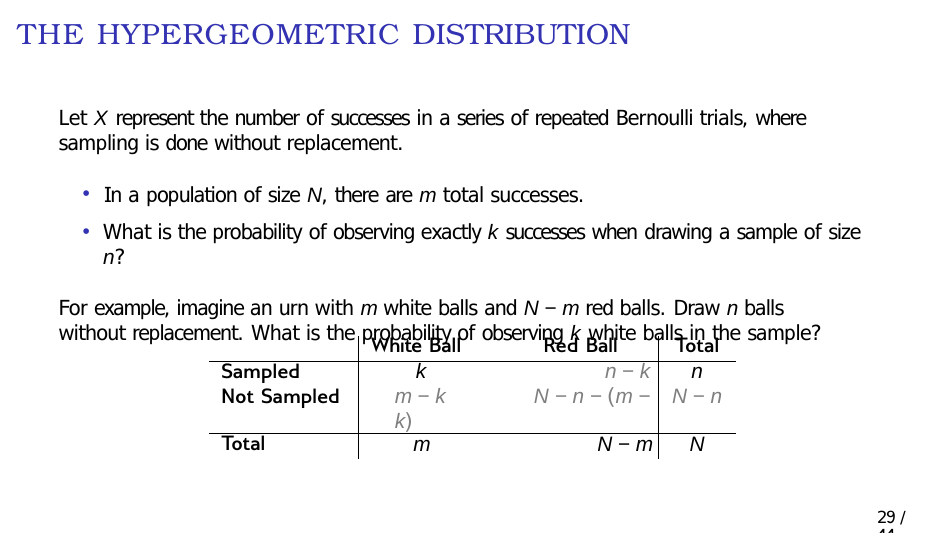

# The hypergeometric distribution
Let X represent the number of successes in a series of repeated Bernoulli trials, where sampling is done without replacement.

In a population of size N, there are m total successes.
What is the probability of observing exactly k successes when drawing a sample of size n?

For example, imagine an urn with m white balls and N − m red balls. Draw n balls without replacement. What is the probability of observing k white balls in the sample?
|  | White Ball Red Ball | Total |
| --- | --- | --- |
| Sampled Not Sampled | k n − k m − k N − n − (m − k) | n N − n |
| Total | m N − m | N |
29 / 44